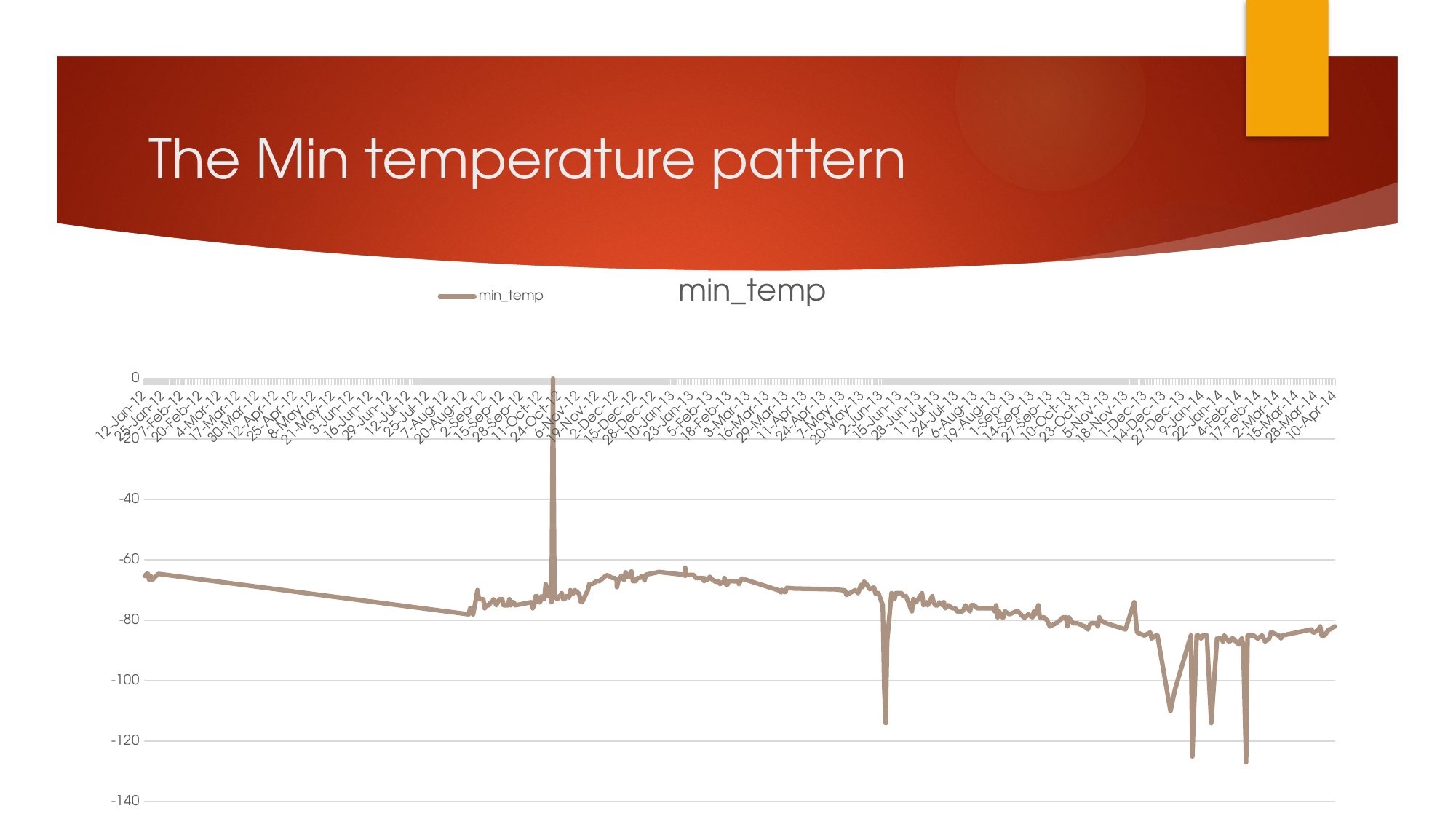

# The Min temperature pattern

### Chart:

| Category | min_temp |
|---|---|
| 41739 | -82.0 |
| 41736 | -83.0 |
| 41735 | -83.0 |
| 41732 | -85.0 |
| 41730 | -85.0 |
| 41729 | -82.0 |
| 41728 | -83.0 |
| 41725 | -84.0 |
| 41724 | -84.0 |
| 41723 | -83.0 |
| 41739 | -82.0 |
| 41736 | -83.0 |
| 41735 | -83.0 |
| 41732 | -85.0 |
| 41730 | -85.0 |
| 41729 | -82.0 |
| 41728 | -83.0 |
| 41725 | -84.0 |
| 41724 | -84.0 |
| 41723 | -83.0 |
| 41703 | -85.0 |
| 41702 | -86.0 |
| 41701 | -85.0 |
| 41700 | -85.0 |
| 41696 | -84.0 |
| 41695 | -84.0 |
| 41694 | -86.0 |
| 41691 | -87.0 |
| 41690 | -86.0 |
| 41689 | -85.0 |
| 41686 | -86.0 |
| 41683 | -85.0 |
| 41679 | -85.0 |
| 41678 | -127.0 |
| 41676 | -88.0 |
| 41675 | -86.0 |
| 41673 | -88.0 |
| 41671 | -87.0 |
| 41669 | -86.0 |
| 41668 | -86.0 |
| 41667 | -87.0 |
| 41666 | -87.0 |
| 41663 | -85.0 |
| 41662 | -87.0 |
| 41661 | -86.0 |
| 41660 | -86.0 |
| 41658 | -86.0 |
| 41654 | -114.0 |
| 41651 | -85.0 |
| 41648 | -85.0 |
| 41647 | -86.0 |
| 41645 | -85.0 |
| 41644 | -85.0 |
| 41641 | -125.0 |
| 41640 | -85.0 |
| 41629 | -103.0 |
| 41626 | -110.0 |
| 41617 | -85.0 |
| 41616 | -85.0 |
| 41613 | -86.0 |
| 41612 | -84.0 |
| 41608 | -85.0 |
| 41603 | -84.0 |
| 41601 | -74.0 |
| 41595 | -83.0 |
| 41582 | -81.0 |
| 41578 | -80.0 |
| 41577 | -79.0 |
| 41576 | -82.0 |
| 41575 | -81.0 |
| 41574 | -81.0 |
| 41571 | -81.0 |
| 41569 | -83.0 |
| 41567 | -82.0 |
| 41562 | -81.0 |
| 41561 | -81.0 |
| 41559 | -81.0 |
| 41556 | -79.0 |
| 41555 | -82.0 |
| 41554 | -79.0 |
| 41552 | -79.0 |
| 41550 | -80.0 |
| 41547 | -81.0 |
| 41543 | -82.0 |
| 41541 | -80.0 |
| 41539 | -79.0 |
| 41536 | -79.0 |
| 41535 | -75.0 |
| 41533 | -78.0 |
| 41532 | -77.0 |
| 41531 | -79.0 |
| 41528 | -78.0 |
| 41526 | -79.0 |
| 41525 | -79.0 |
| 41521 | -77.0 |
| 41520 | -77.0 |
| 41515 | -78.0 |
| 41512 | -77.0 |
| 41511 | -79.0 |
| 41510 | -79.0 |
| 41508 | -77.0 |
| 41507 | -79.0 |
| 41506 | -75.0 |
| 41505 | -77.0 |
| 41504 | -76.0 |
| 41493 | -76.0 |
| 41491 | -75.0 |
| 41489 | -75.0 |
| 41488 | -77.0 |
| 41485 | -75.0 |
| 41483 | -77.0 |
| 41481 | -77.0 |
| 41479 | -77.0 |
| 41478 | -76.0 |
| 41476 | -76.0 |
| 41473 | -75.0 |
| 41471 | -76.0 |
| 41470 | -74.0 |
| 41469 | -75.0 |
| 41467 | -74.0 |
| 41466 | -75.0 |
| 41464 | -75.0 |
| 41463 | -74.0 |
| 41462 | -72.0 |
| 41459 | -75.0 |
| 41458 | -74.0 |
| 41456 | -75.0 |
| 41455 | -71.0 |
| 41451 | -74.0 |
| 41450 | -74.0 |
| 41449 | -73.0 |
| 41448 | -77.0 |
| 41444 | -72.0 |
| 41442 | -72.0 |
| 41441 | -71.0 |
| 41438 | -71.0 |
| 41437 | -71.0 |
| 41436 | -73.0 |
| 41435 | -72.0 |
| 41434 | -71.0 |
| 41431 | -87.0 |
| 41430 | -114.0 |
| 41429 | -102.0 |
| 41428 | -75.0 |
| 41425 | -71.0 |
| 41423 | -71.15 |
| 41422 | -69.15 |
| 41419 | -69.65 |
| 41417 | -68.13 |
| 41415 | -67.15 |
| 41414 | -69.05 |
| 41413 | -68.25 |
| 41411 | -71.0 |
| 41409 | -70.0 |
| 41403 | -71.6 |
| 41402 | -70.1 |
| 41395 | -69.75 |
| 41367 | -69.47 |
| 41362 | -69.26 |
| 41361 | -70.65 |
| 41360 | -70.5 |
| 41359 | -69.98 |
| 41358 | -70.76 |
| 41358 | -70.0 |
| 41356 | -70.0 |
| 41331 | -66.16 |
| 41329 | -67.1 |
| 41329 | -68.0 |
| 41322 | -67.0 |
| 41321 | -68.3 |
| 41320 | -68.0 |
| 41319 | -67.0 |
| 41319 | -66.0 |
| 41316 | -68.0 |
| 41315 | -67.0 |
| 41313 | -67.3 |
| 41311 | -66.6 |
| 41310 | -66.25 |
| 41309 | -65.61 |
| 41307 | -66.7 |
| 41305 | -67.0 |
| 41305 | -66.0 |
| 41304 | -66.0 |
| 41303 | -66.0 |
| 41300 | -66.0 |
| 41299 | -66.0 |
| 41298 | -65.0 |
| 41297 | -65.0 |
| 40930 | -64.66 |
| 40929 | -64.72 |
| 41292 | -65.0 |
| 41292 | -65.0 |
| 41292 | -65.0 |
| 40925 | -66.69 |
| 40924 | -65.22 |
| 40923 | -66.47 |
| 40922 | -64.42 |
| 40920 | -65.31 |
| 41292 | -64.45 |
| 41292 | -64.65 |
| 41292 | -65.3 |
| 41292 | -62.55 |
| 41292 | -64.0 |
| 41292 | -65.0 |
| 41292 | -65.0 |
| 41274 | -64.0 |
| 41265 | -64.88 |
| 41264 | -66.79 |
| 41263 | -65.4 |
| 41262 | -65.4 |
| 41261 | -66.0 |
| 41260 | -66.0 |
| 41259 | -66.0 |
| 41258 | -67.0 |
| 41257 | -67.0 |
| 41256 | -67.0 |
| 41255 | -63.8 |
| 41254 | -65.5 |
| 41253 | -65.7 |
| 41251 | -64.1 |
| 41250 | -66.67 |
| 41249 | -66.22 |
| 41248 | -65.19 |
| 41247 | -66.37 |
| 41246 | -67.0 |
| 41245 | -67.0 |
| 41245 | -69.0 |
| 41244 | -66.11 |
| 41243 | -66.0 |
| 41242 | -66.0 |
| 41238 | -65.0 |
| 41233 | -67.0 |
| 41231 | -67.0 |
| 41228 | -68.0 |
| 41227 | -68.0 |
| 41226 | -68.0 |
| 41225 | -70.0 |
| 41221 | -74.0 |
| 41220 | -73.8 |
| 41219 | -71.2 |
| 41224 | -71.0 |
| 41216 | -70.0 |
| 41215 | -71.0 |
| 41214 | -71.4 |
| 41213 | -70.0 |
| 41212 | -72.5 |
| 41211 | -72.0 |
| 41210 | -72.0 |
| 41209 | -73.0 |
| 41208 | -73.0 |
| 41207 | -71.0 |
| 41206 | -72.0 |
| 41205 | -72.0 |
| 41204 | -73.0 |
| 41202 | -72.0 |
| 41201 | 0.0 |
| 41200 | -74.0 |
| 41199 | -71.0 |
| 41198 | -72.0 |
| 41196 | -68.0 |
| 41195 | -73.0 |
| 41193 | -73.0 |
| 41193 | -72.0 |
| 41192 | -74.0 |
| 41191 | -74.0 |
| 41190 | -72.0 |
| 41189 | -72.0 |
| 41188 | -75.0 |
| 41187 | -76.0 |
| 41186 | -74.0 |
| 41175 | -75.0 |
| 41174 | -74.0 |
| 41173 | -74.0 |
| 41172 | -75.0 |
| 41171 | -73.0 |
| 41170 | -75.0 |
| 41169 | -75.0 |
| 41168 | -75.0 |
| 41167 | -75.0 |
| 41166 | -73.0 |
| 41165 | -73.0 |
| 41164 | -73.0 |
| 41162 | -75.0 |
| 41160 | -73.0 |
| 41159 | -74.0 |
| 41158 | -74.0 |
| 41157 | -75.0 |
| 41156 | -75.0 |
| 41155 | -75.0 |
| 41154 | -76.0 |
| 41153 | -73.0 |
| 41150 | -73.0 |
| 41149 | -70.0 |
| 41148 | -73.0 |
| 41146 | -78.0 |
| 41144 | -76.0 |
| 41143 | -78.0 |